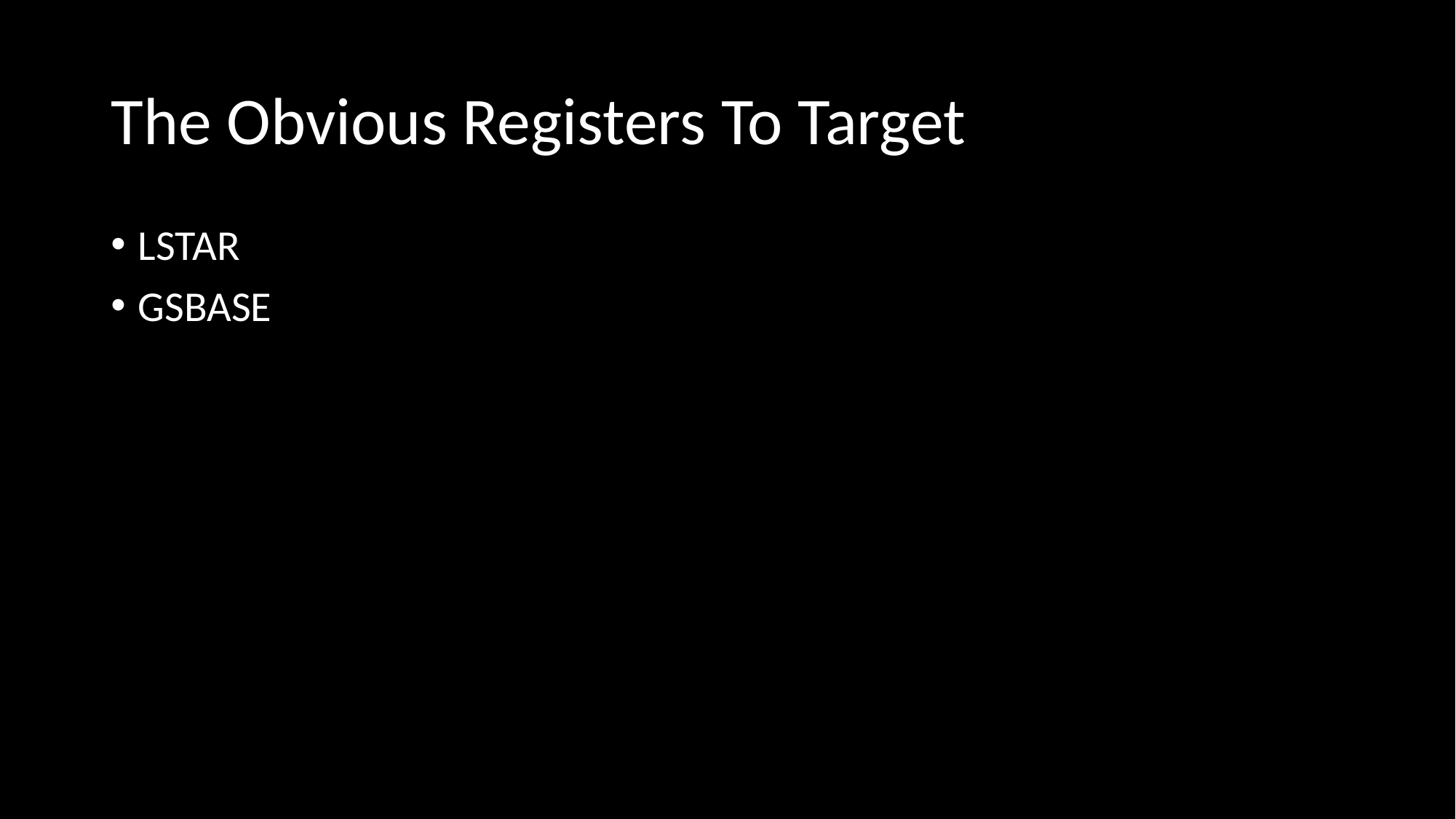

# The Obvious Registers To Target
LSTAR
GSBASE